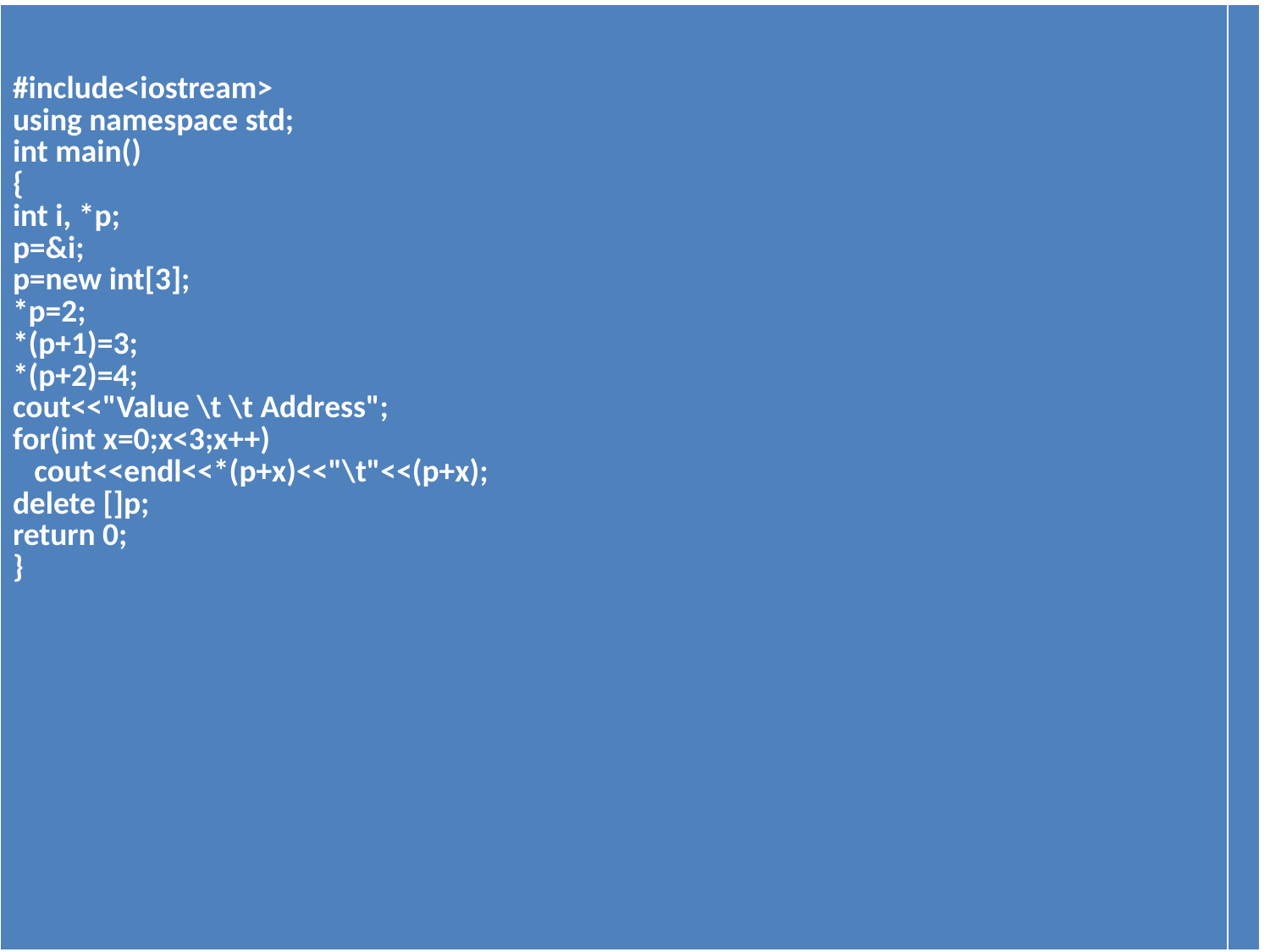

| #include<iostream> using namespace std; int main() { int i, \*p; p=&i; p=new int[3]; \*p=2; \*(p+1)=3; \*(p+2)=4; cout<<"Value \t \t Address"; for(int x=0;x<3;x++) cout<<endl<<\*(p+x)<<"\t"<<(p+x); delete []p; return 0; } |  |
| --- | --- |